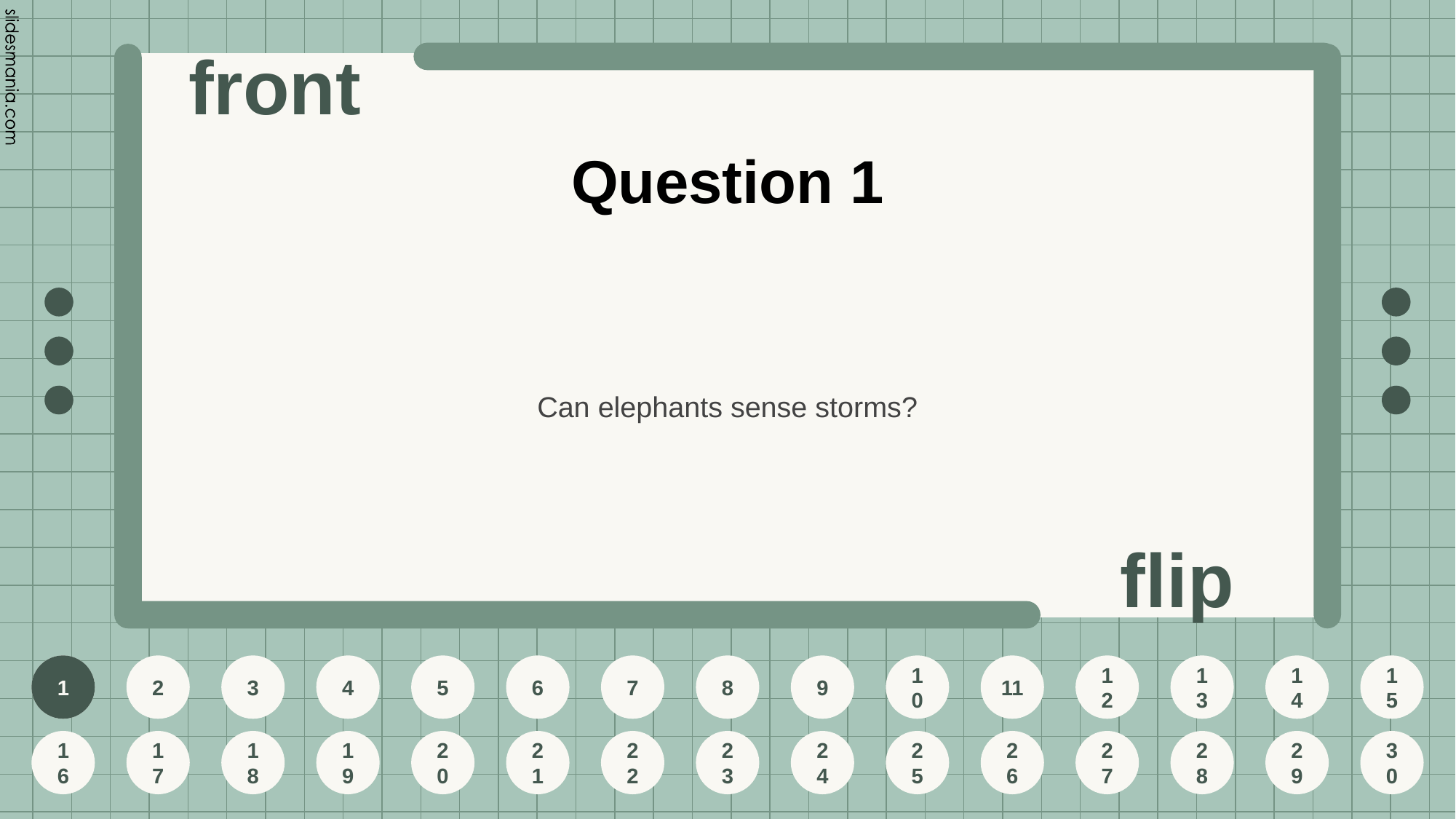

# Question 1
Can elephants sense storms?

1